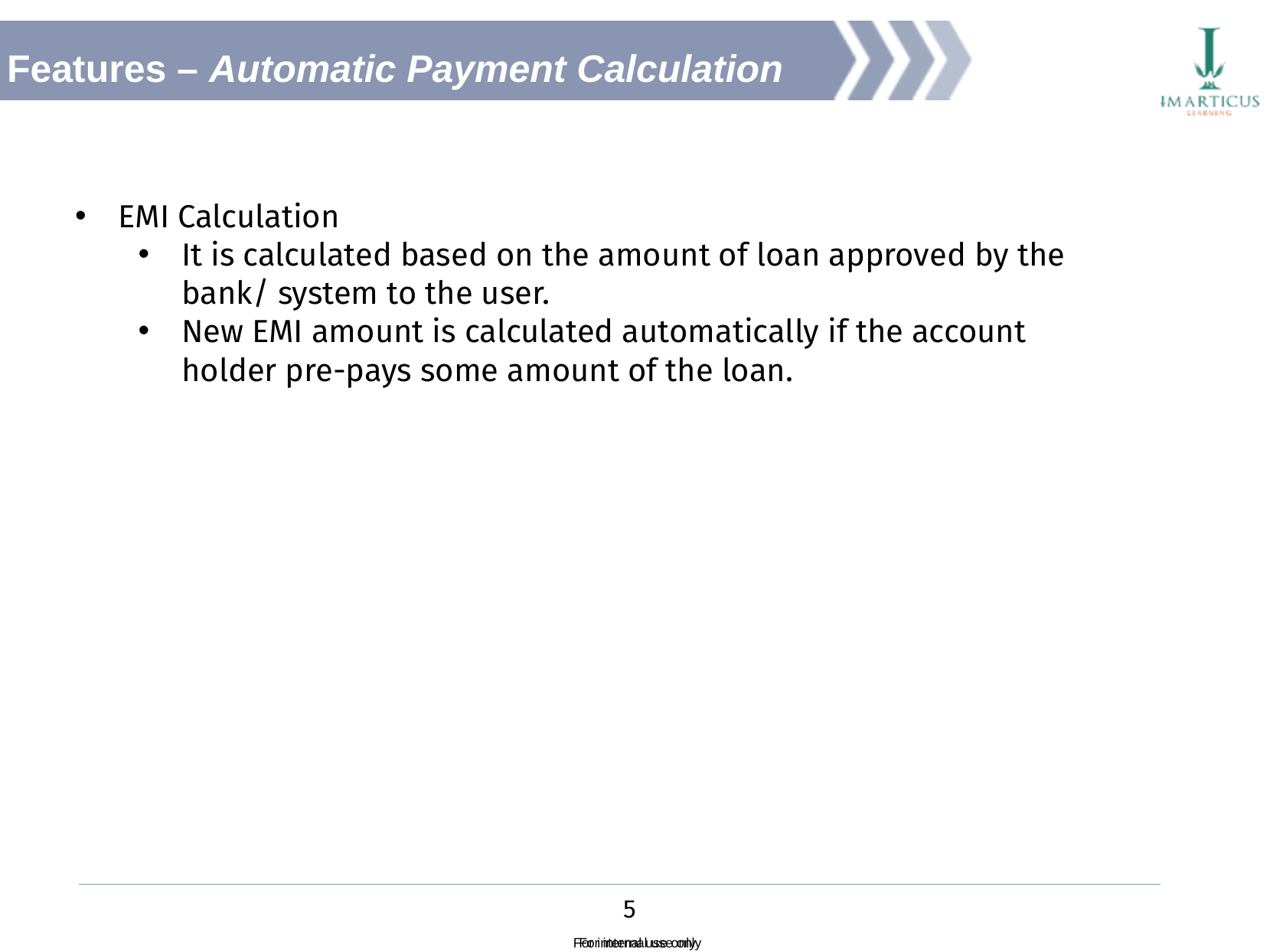

Features – Automatic Payment Calculation
EMI Calculation
It is calculated based on the amount of loan approved by the bank/ system to the user.
New EMI amount is calculated automatically if the account holder pre-pays some amount of the loan.